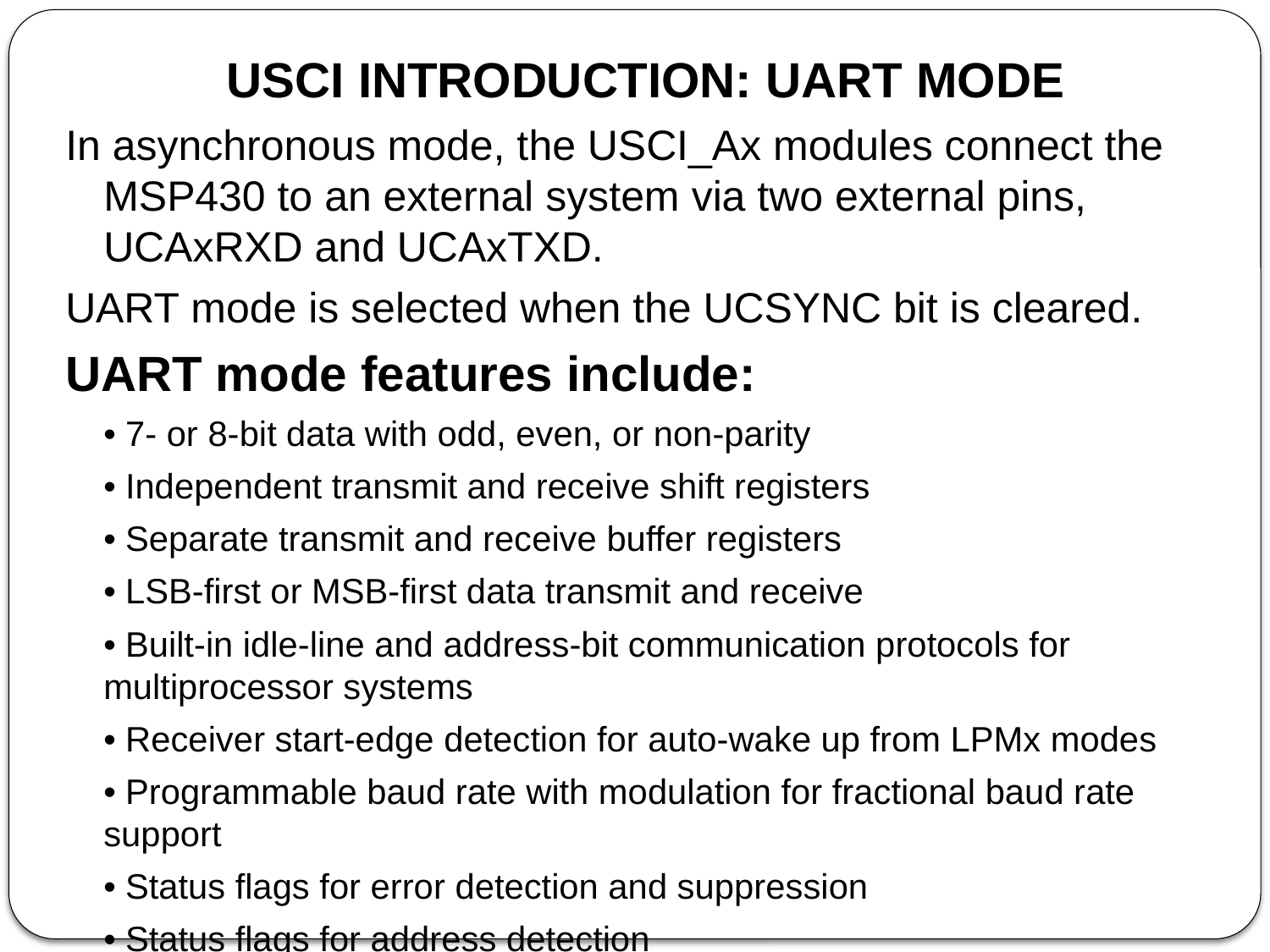

USCI INTRODUCTION: UART MODE
In asynchronous mode, the USCI_Ax modules connect the MSP430 to an external system via two external pins, UCAxRXD and UCAxTXD.
UART mode is selected when the UCSYNC bit is cleared.
UART mode features include:
	• 7- or 8-bit data with odd, even, or non-parity
	• Independent transmit and receive shift registers
	• Separate transmit and receive buffer registers
	• LSB-first or MSB-first data transmit and receive
	• Built-in idle-line and address-bit communication protocols for multiprocessor systems
	• Receiver start-edge detection for auto-wake up from LPMx modes
	• Programmable baud rate with modulation for fractional baud rate support
	• Status flags for error detection and suppression
	• Status flags for address detection
	• Independent interrupt capability for receive and transmit